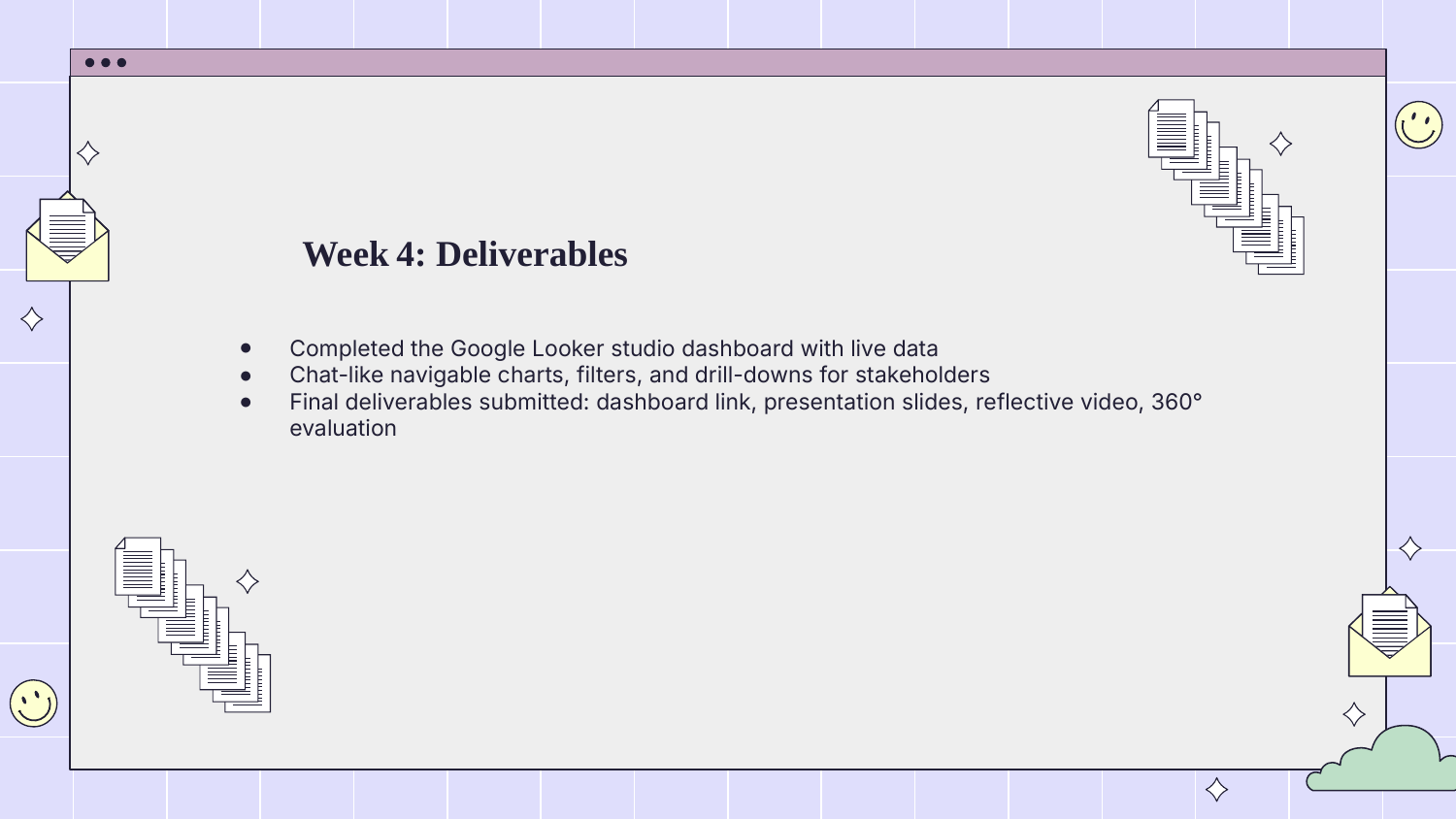

# Week 4: Deliverables
Completed the Google Looker studio dashboard with live data
Chat-like navigable charts, filters, and drill-downs for stakeholders
Final deliverables submitted: dashboard link, presentation slides, reflective video, 360°  evaluation